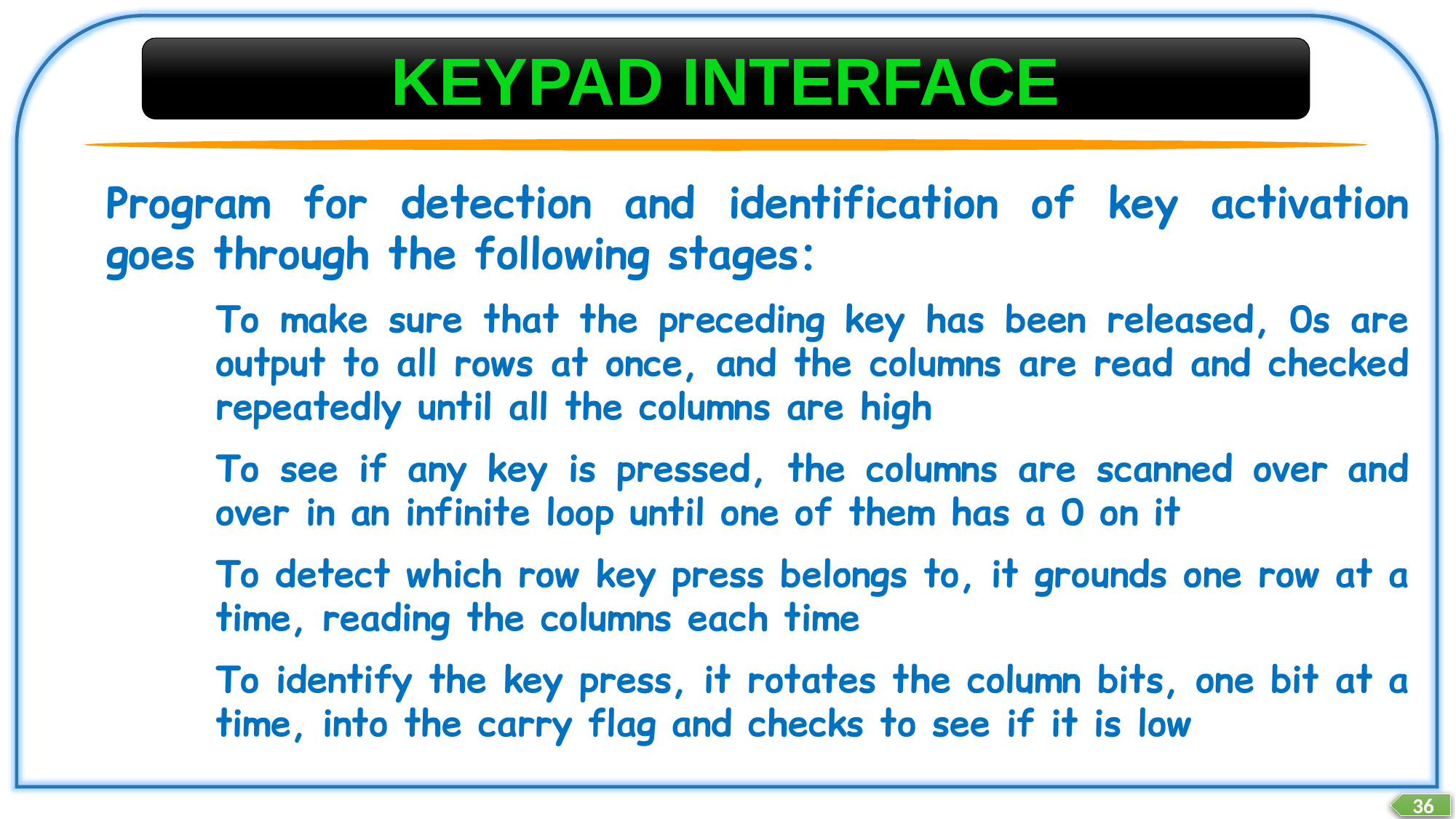

KEYPAD INTERFACE

Program for detection and identification of key activation goes through the following stages:

To make sure that the preceding key has been released, 0s are output to all rows at once, and the columns are read and checked repeatedly until all the columns are high

To see if any key is pressed, the columns are scanned over and over in an infinite loop until one of them has a 0 on it

To detect which row key press belongs to, it grounds one row at a time, reading the columns each time

To identify the key press, it rotates the column bits, one bit at a time, into the carry flag and checks to see if it is low
36